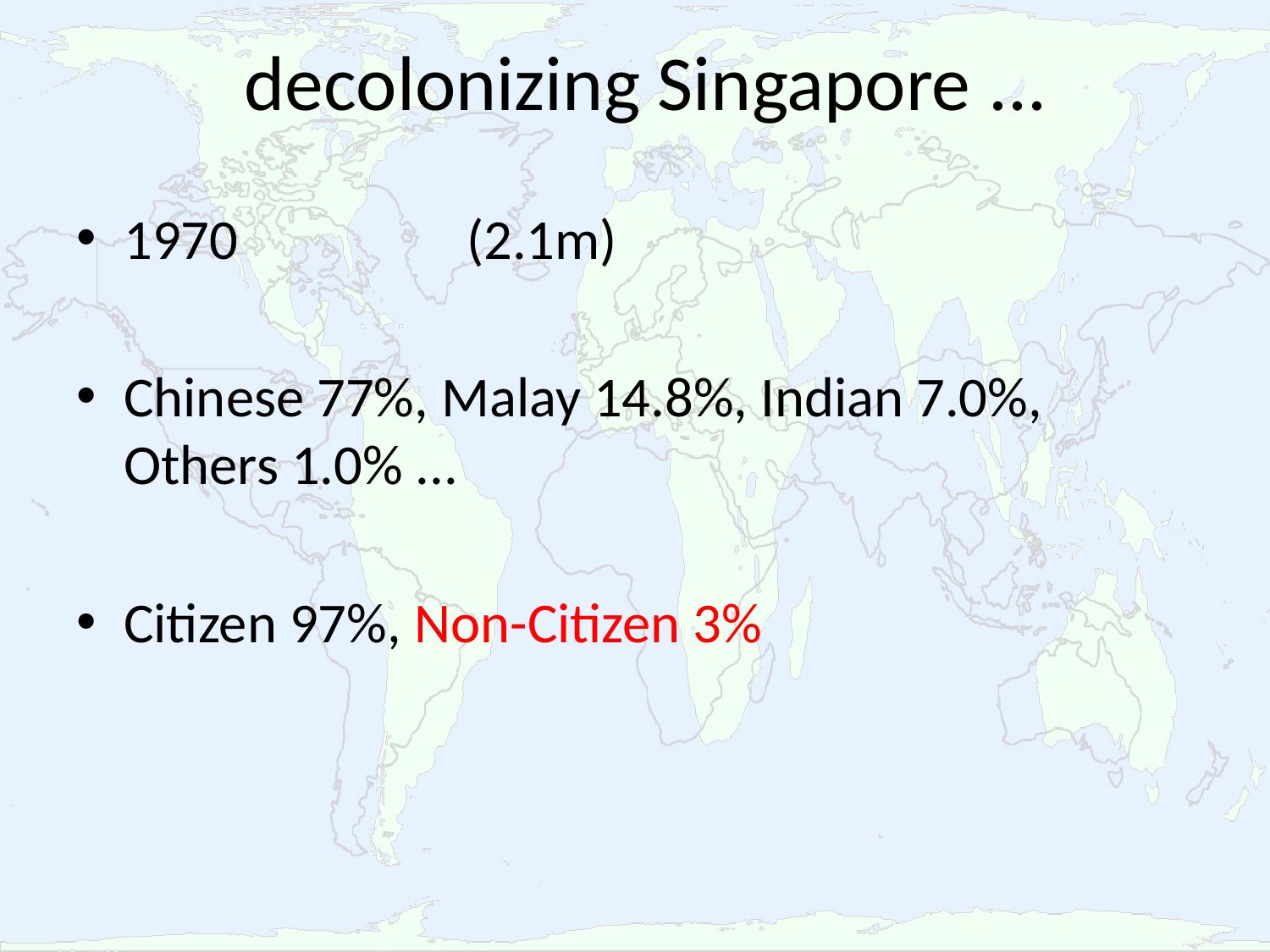

# decolonizing Singapore ...
1970                  (2.1m)

Chinese 77%, Malay 14.8%, Indian 7.0%, Others 1.0% ...

Citizen 97%, Non-Citizen 3%